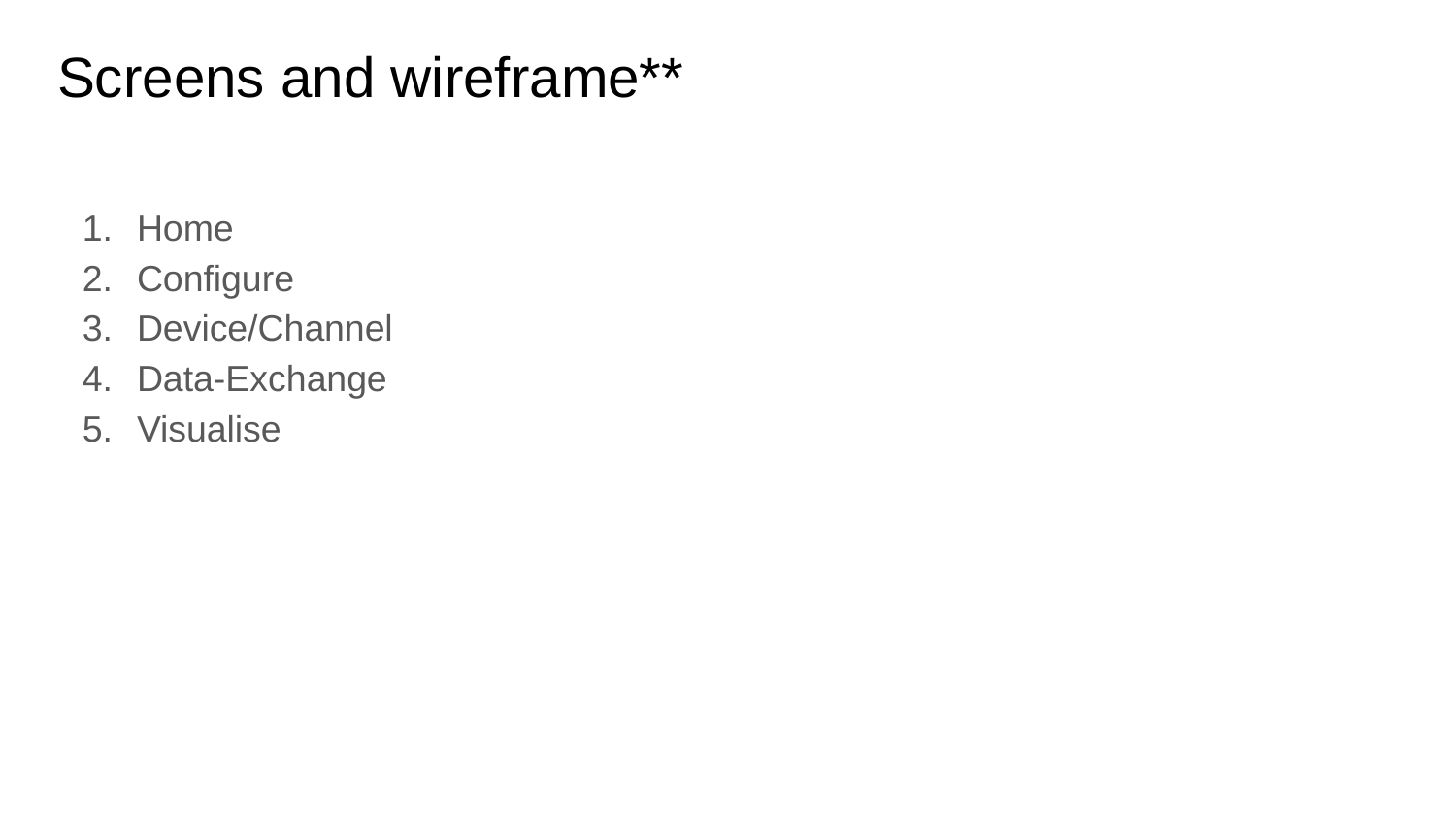

# Screens and wireframe**
Home
Configure
Device/Channel
Data-Exchange
Visualise